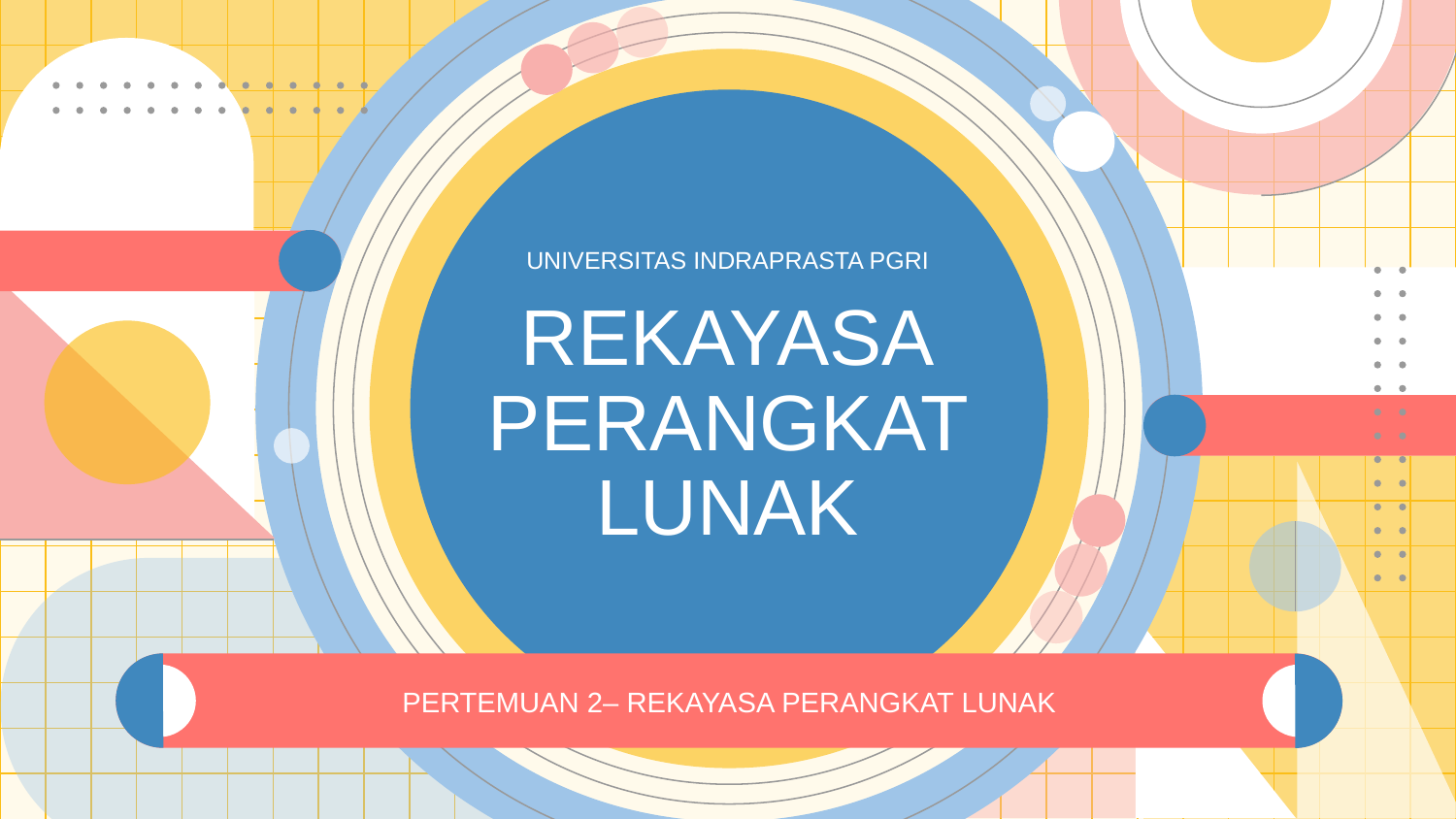

# REKAYASA PERANGKAT LUNAK
UNIVERSITAS INDRAPRASTA PGRI
PERTEMUAN 2– REKAYASA PERANGKAT LUNAK